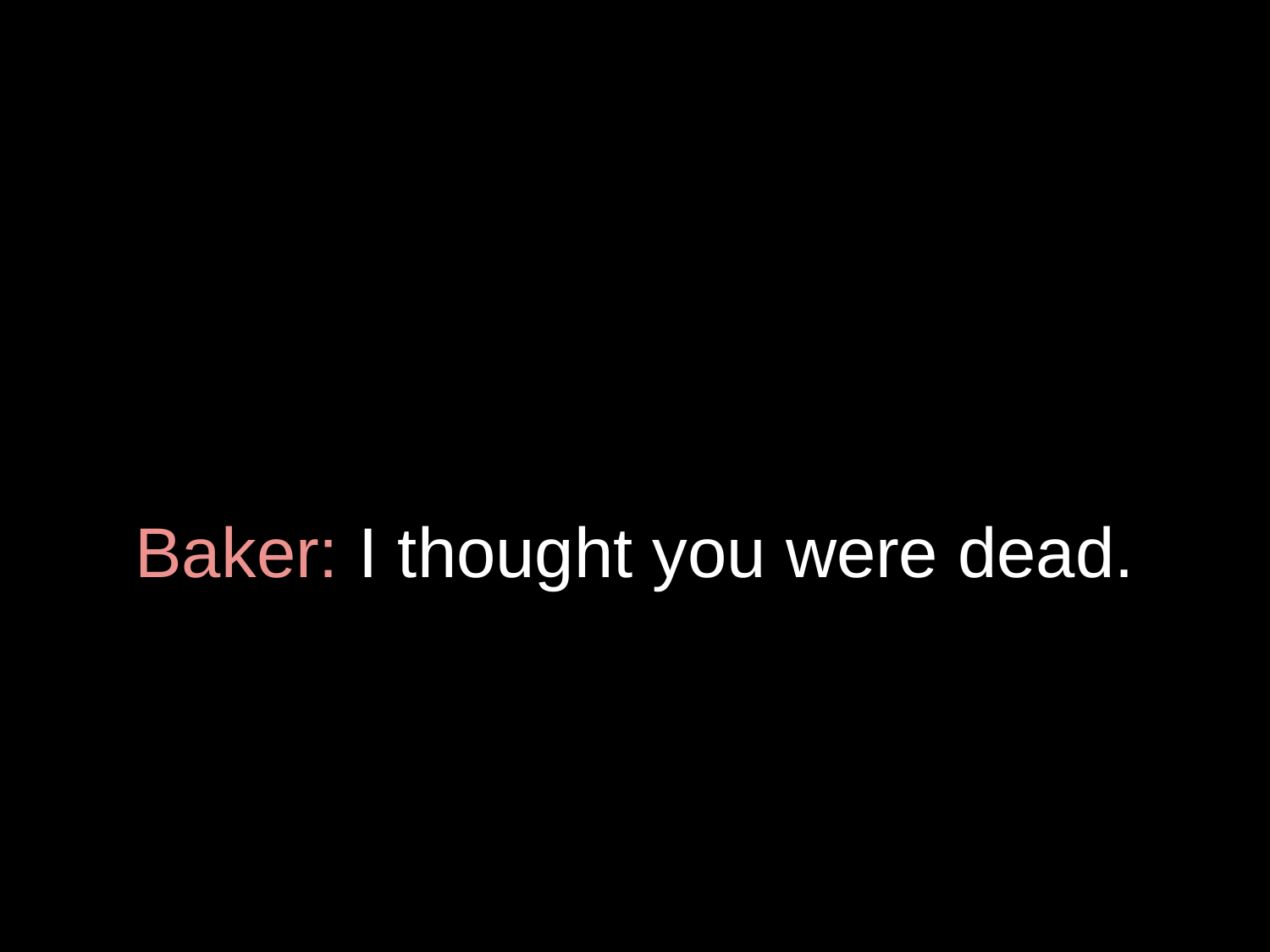

# Baker: I thought you were dead.